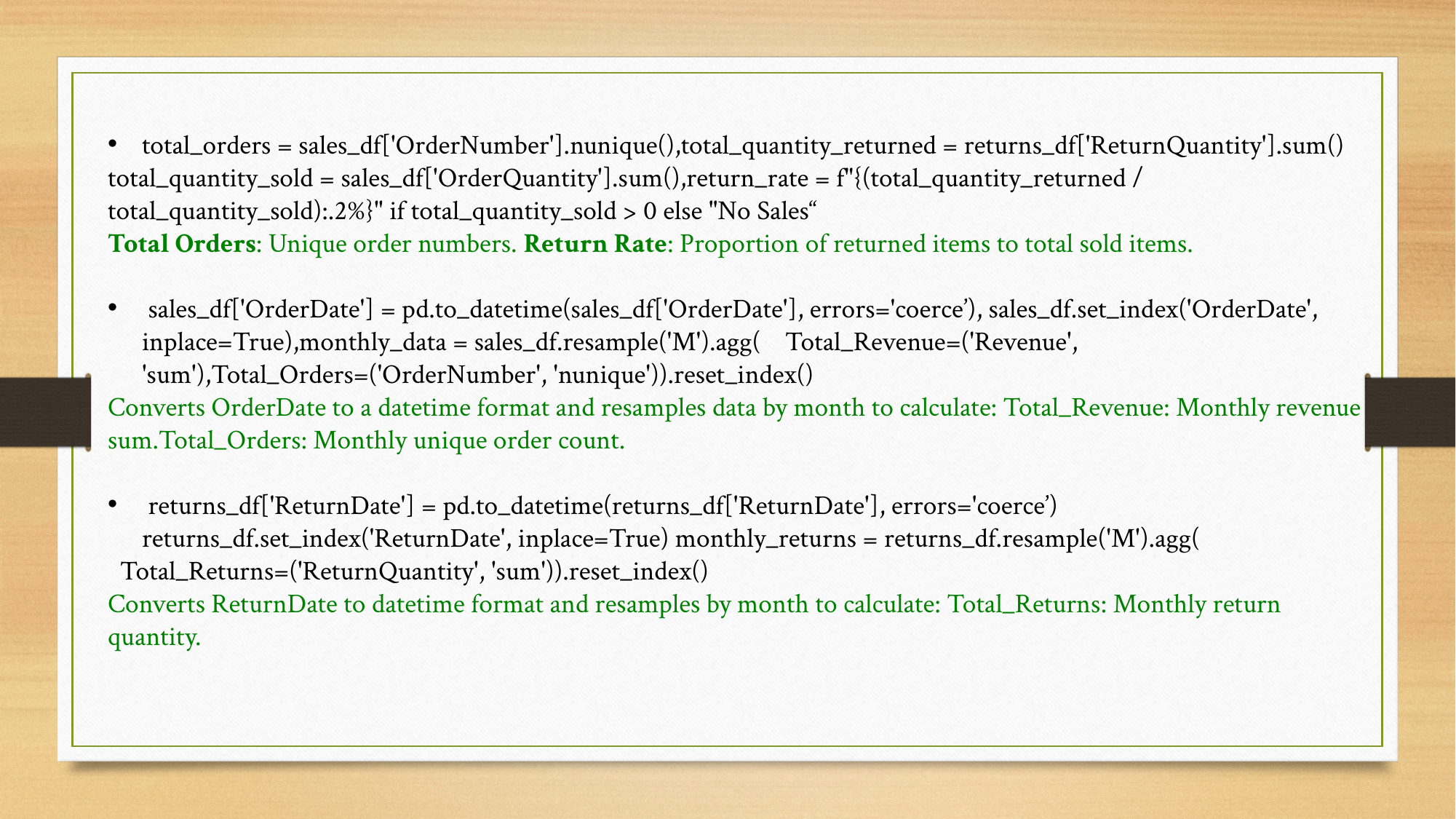

total_orders = sales_df['OrderNumber'].nunique(),total_quantity_returned = returns_df['ReturnQuantity'].sum()
total_quantity_sold = sales_df['OrderQuantity'].sum(),return_rate = f"{(total_quantity_returned / total_quantity_sold):.2%}" if total_quantity_sold > 0 else "No Sales“
Total Orders: Unique order numbers. Return Rate: Proportion of returned items to total sold items.

 sales_df['OrderDate'] = pd.to_datetime(sales_df['OrderDate'], errors='coerce’), sales_df.set_index('OrderDate', inplace=True),monthly_data = sales_df.resample('M').agg(    Total_Revenue=('Revenue', 'sum'),Total_Orders=('OrderNumber', 'nunique')).reset_index()
Converts OrderDate to a datetime format and resamples data by month to calculate: Total_Revenue: Monthly revenue sum.Total_Orders: Monthly unique order count.

 returns_df['ReturnDate'] = pd.to_datetime(returns_df['ReturnDate'], errors='coerce’) returns_df.set_index('ReturnDate', inplace=True) monthly_returns = returns_df.resample('M').agg(
  Total_Returns=('ReturnQuantity', 'sum')).reset_index()
Converts ReturnDate to datetime format and resamples by month to calculate: Total_Returns: Monthly return quantity.